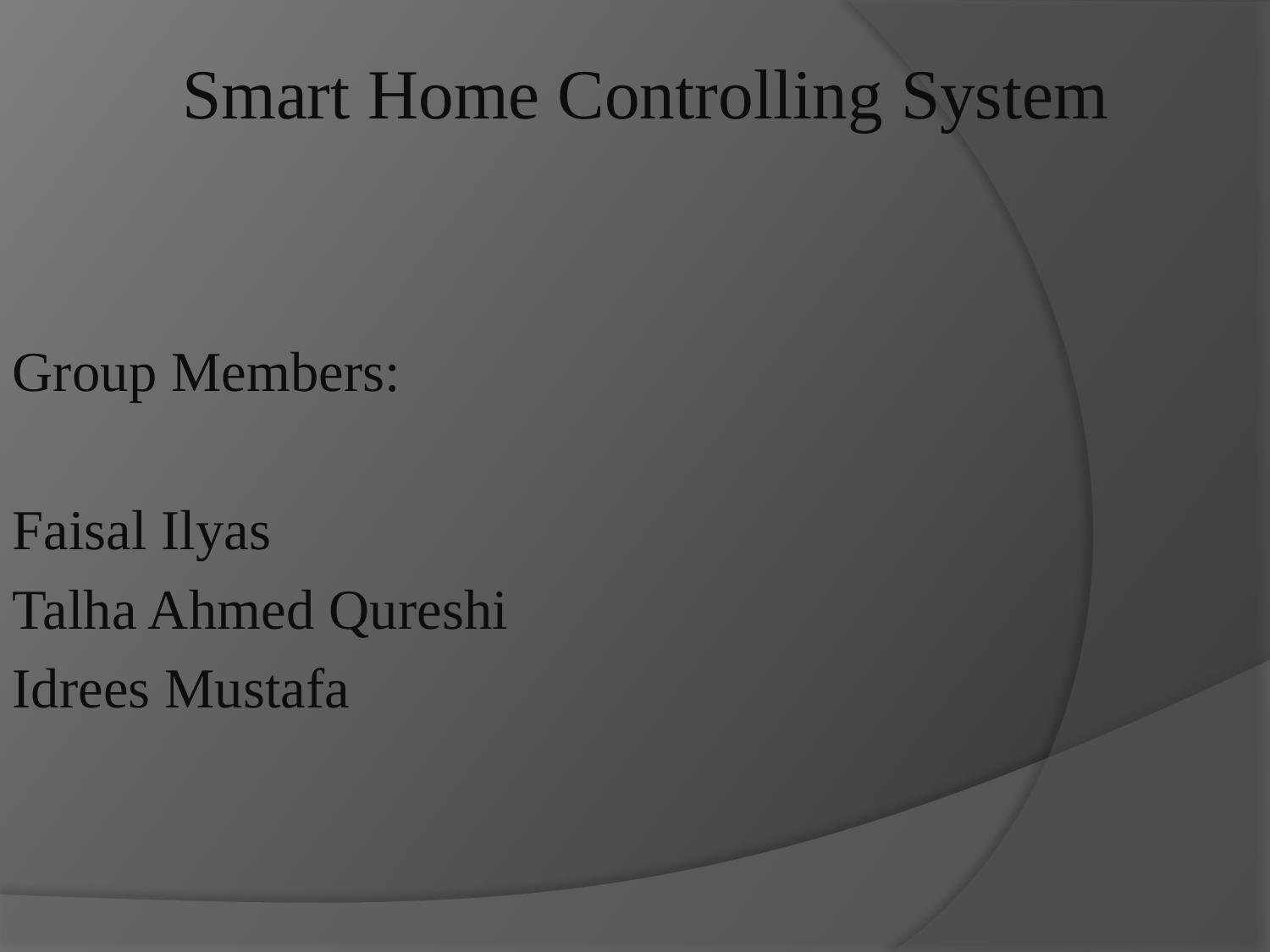

# Smart Home Controlling System
Group Members:

Faisal Ilyas
Talha Ahmed Qureshi
Idrees Mustafa